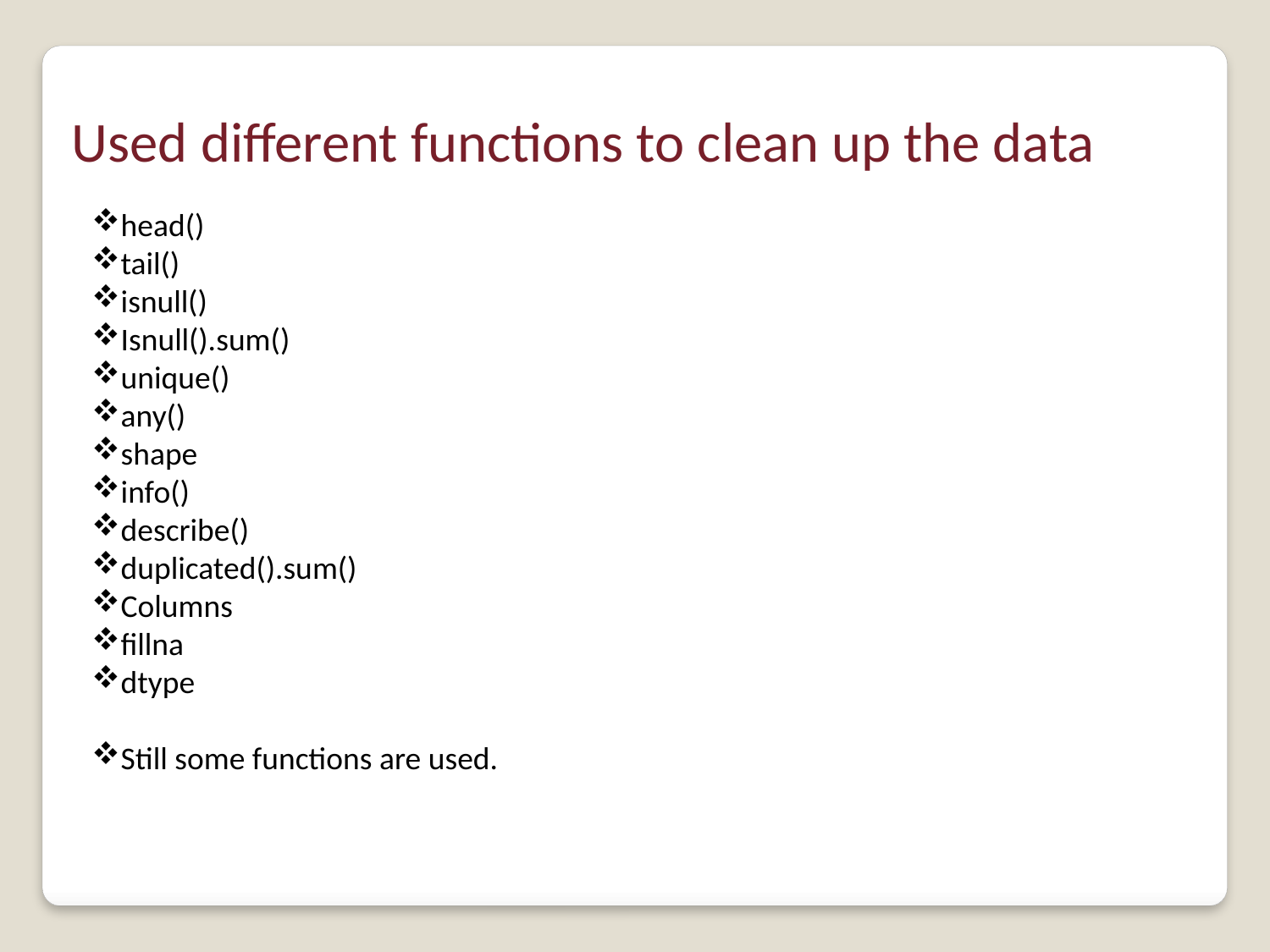

Used different functions to clean up the data
head()
tail()
isnull()
Isnull().sum()
unique()
any()
shape
info()
describe()
duplicated().sum()
Columns
fillna
dtype

Still some functions are used.